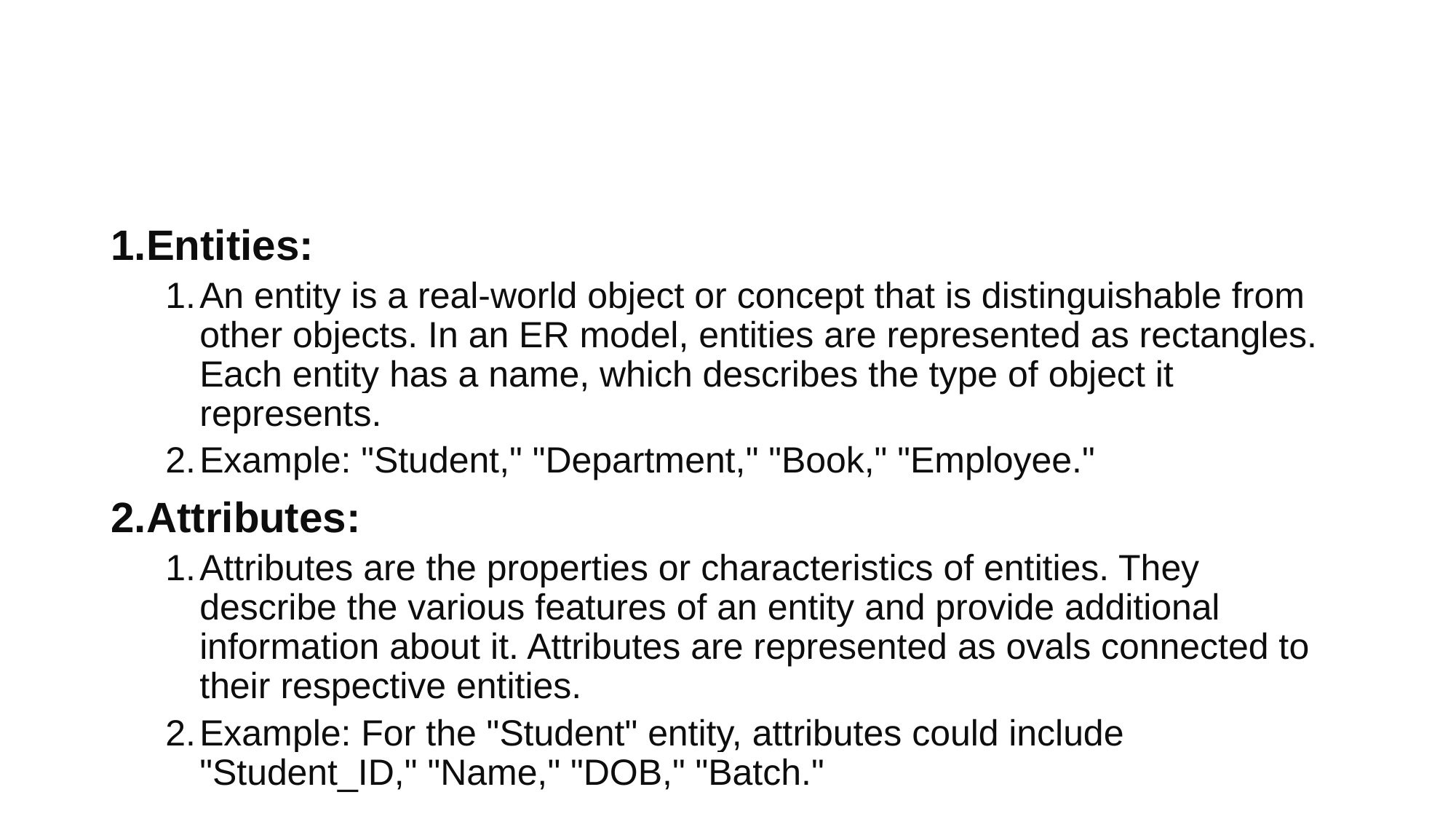

#
Entities:
An entity is a real-world object or concept that is distinguishable from other objects. In an ER model, entities are represented as rectangles. Each entity has a name, which describes the type of object it represents.
Example: "Student," "Department," "Book," "Employee."
Attributes:
Attributes are the properties or characteristics of entities. They describe the various features of an entity and provide additional information about it. Attributes are represented as ovals connected to their respective entities.
Example: For the "Student" entity, attributes could include "Student_ID," "Name," "DOB," "Batch."